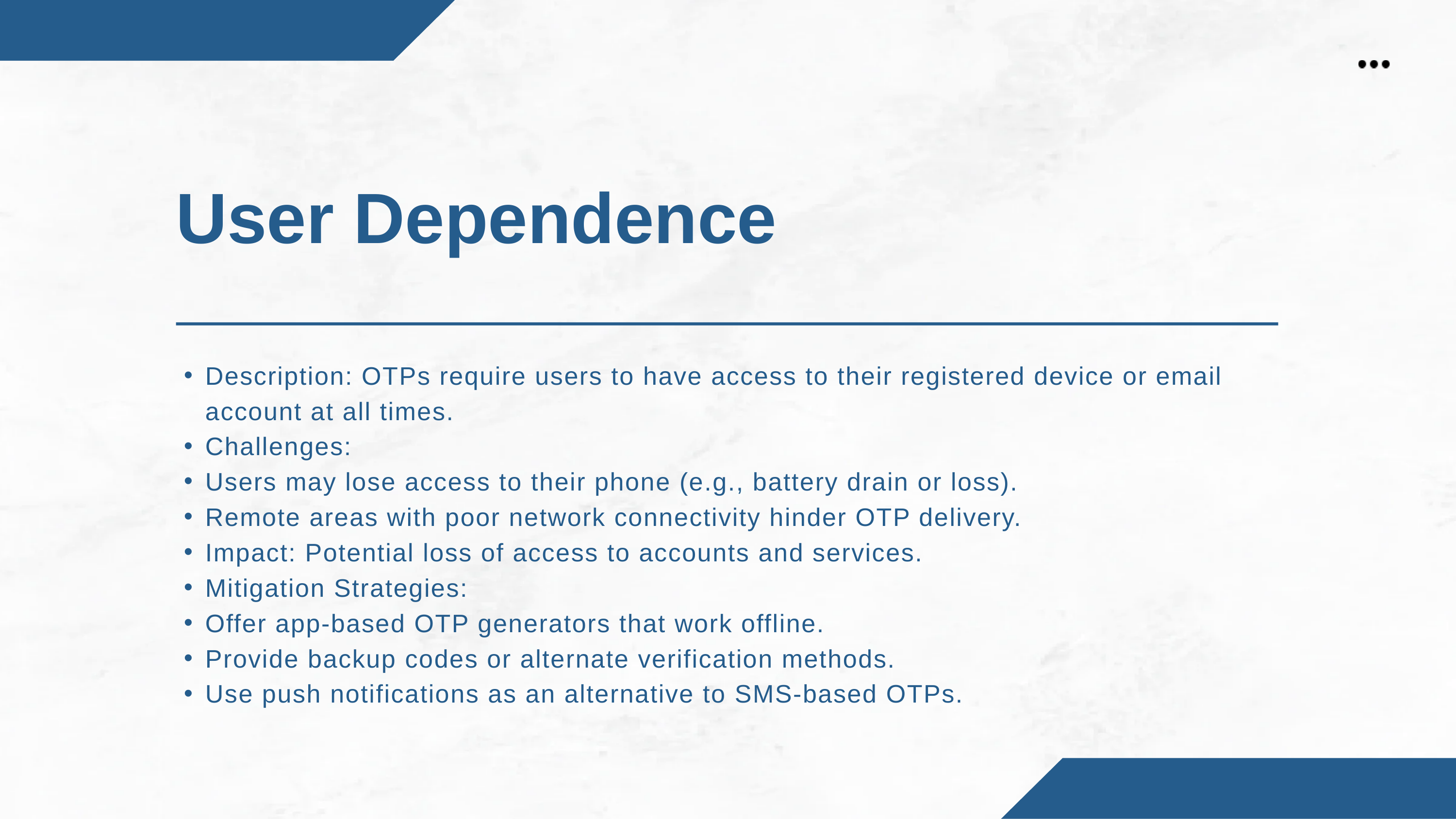

User Dependence

Description: OTPs require users to have access to their registered device or email account at all times.
Challenges:
Users may lose access to their phone (e.g., battery drain or loss).
Remote areas with poor network connectivity hinder OTP delivery.
Impact: Potential loss of access to accounts and services.
Mitigation Strategies:
Offer app-based OTP generators that work offline.
Provide backup codes or alternate verification methods.
Use push notifications as an alternative to SMS-based OTPs.